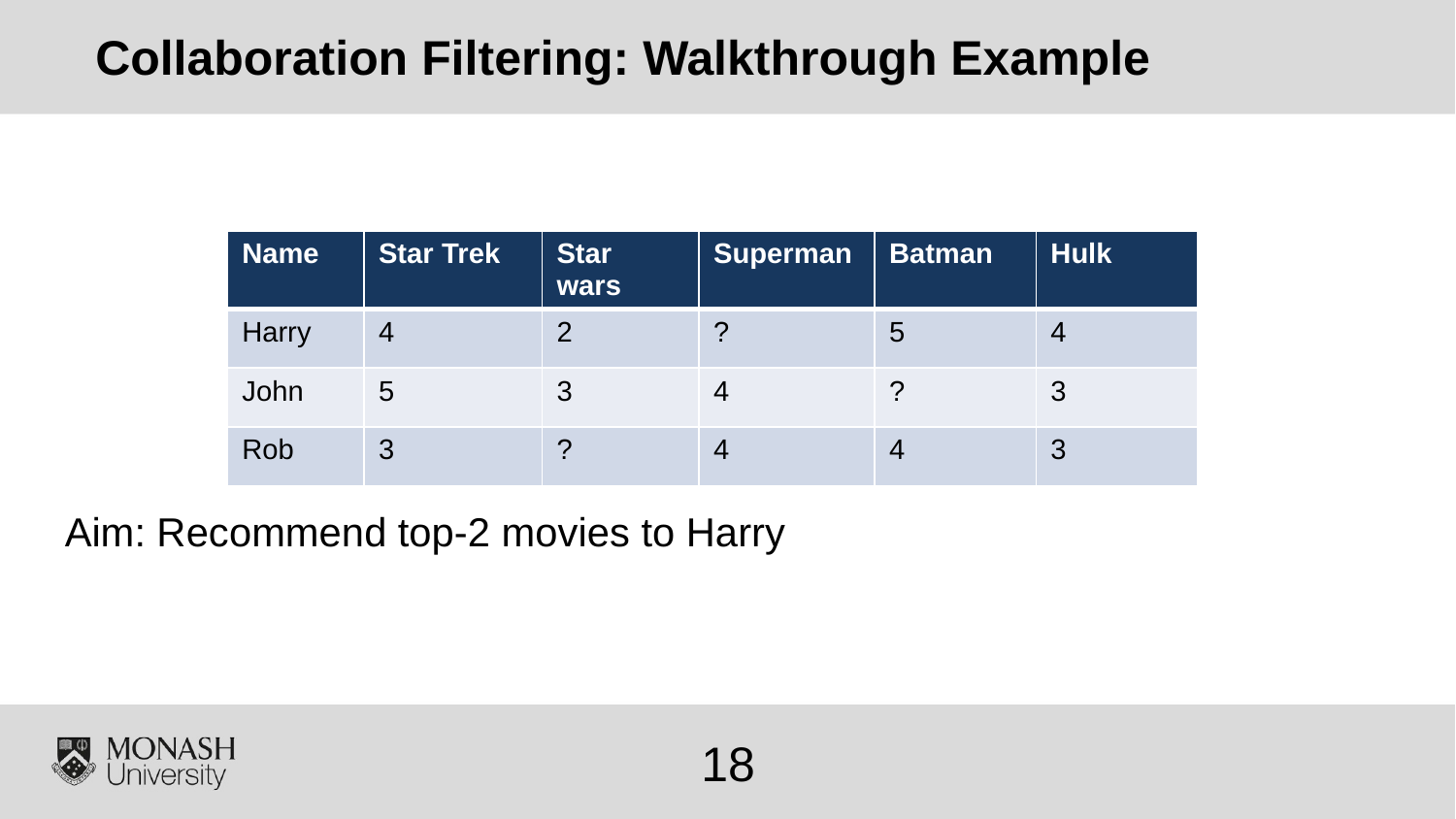

Collaboration Filtering: Walkthrough Example

| Name | Star Trek | Star wars | Superman | Batman | Hulk |
| --- | --- | --- | --- | --- | --- |
| Harry | 4 | 2 | ? | 5 | 4 |
| John | 5 | 3 | 4 | ? | 3 |
| Rob | 3 | ? | 4 | 4 | 3 |

Aim: Recommend top-2 movies to Harry